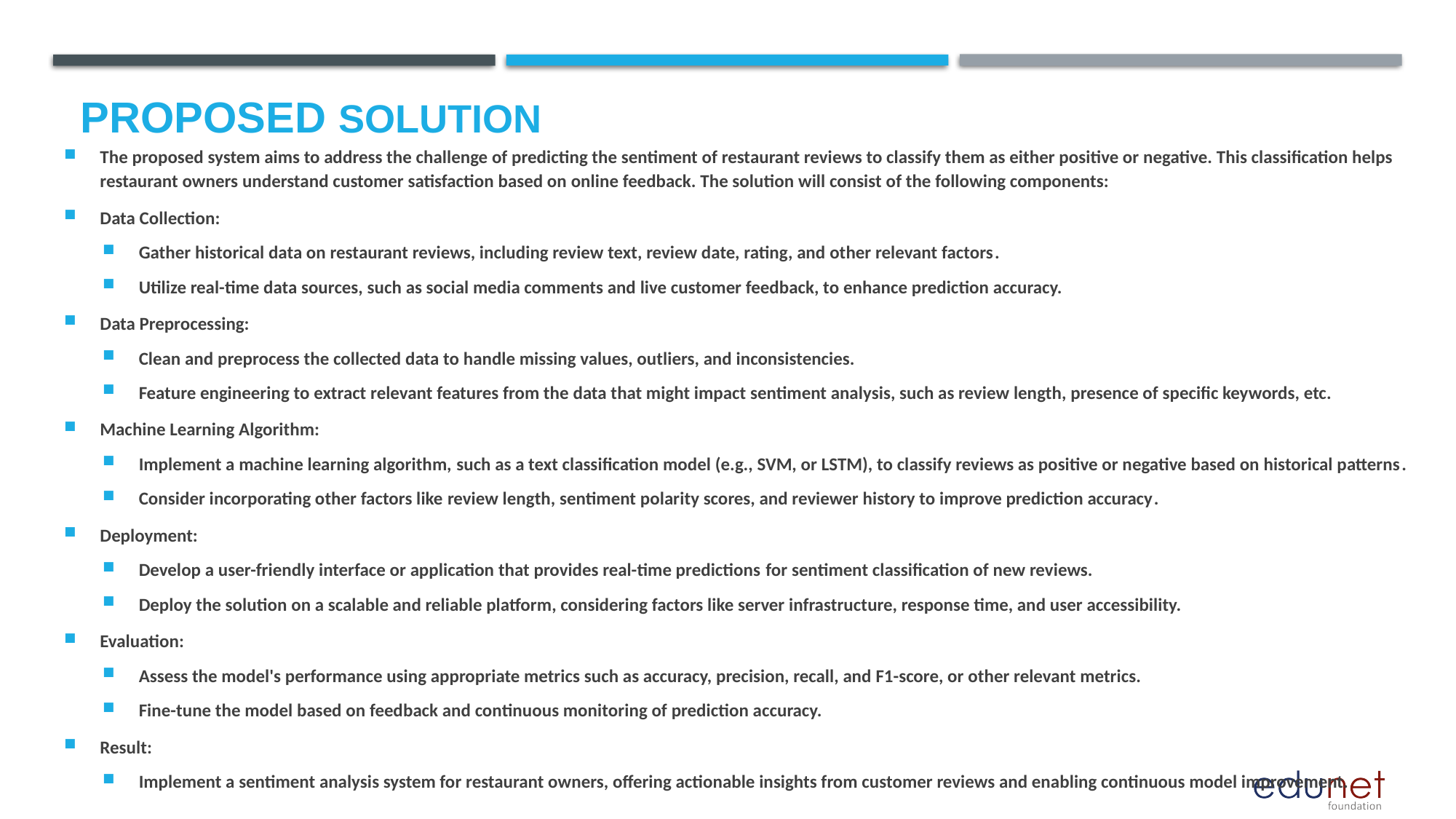

# Proposed Solution

The proposed system aims to address the challenge of predicting the sentiment of restaurant reviews to classify them as either positive or negative. This classification helps restaurant owners understand customer satisfaction based on online feedback. The solution will consist of the following components:
Data Collection:
Gather historical data on restaurant reviews, including review text, review date, rating, and other relevant factors.
Utilize real-time data sources, such as social media comments and live customer feedback, to enhance prediction accuracy.
Data Preprocessing:
Clean and preprocess the collected data to handle missing values, outliers, and inconsistencies.
Feature engineering to extract relevant features from the data that might impact sentiment analysis, such as review length, presence of specific keywords, etc.
Machine Learning Algorithm:
Implement a machine learning algorithm, such as a text classification model (e.g., SVM, or LSTM), to classify reviews as positive or negative based on historical patterns.
Consider incorporating other factors like review length, sentiment polarity scores, and reviewer history to improve prediction accuracy.
Deployment:
Develop a user-friendly interface or application that provides real-time predictions for sentiment classification of new reviews.
Deploy the solution on a scalable and reliable platform, considering factors like server infrastructure, response time, and user accessibility.
Evaluation:
Assess the model's performance using appropriate metrics such as accuracy, precision, recall, and F1-score, or other relevant metrics.
Fine-tune the model based on feedback and continuous monitoring of prediction accuracy.
Result:
Implement a sentiment analysis system for restaurant owners, offering actionable insights from customer reviews and enabling continuous model improvement.